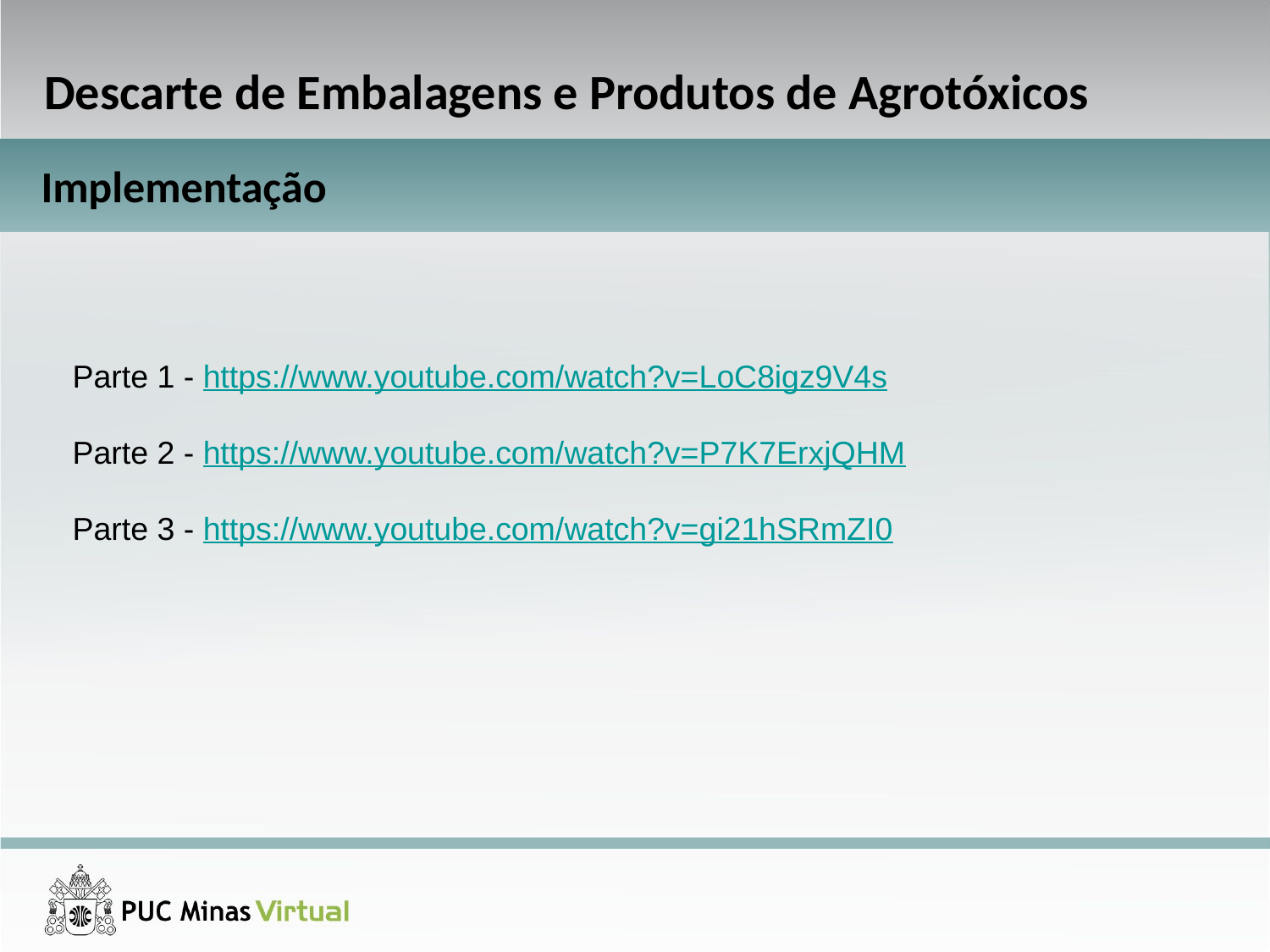

Descarte de Embalagens e Produtos de Agrotóxicos

Implementação

Parte 1 - https://www.youtube.com/watch?v=LoC8igz9V4s

Parte 2 - https://www.youtube.com/watch?v=P7K7ErxjQHM

Parte 3 - https://www.youtube.com/watch?v=gi21hSRmZI0